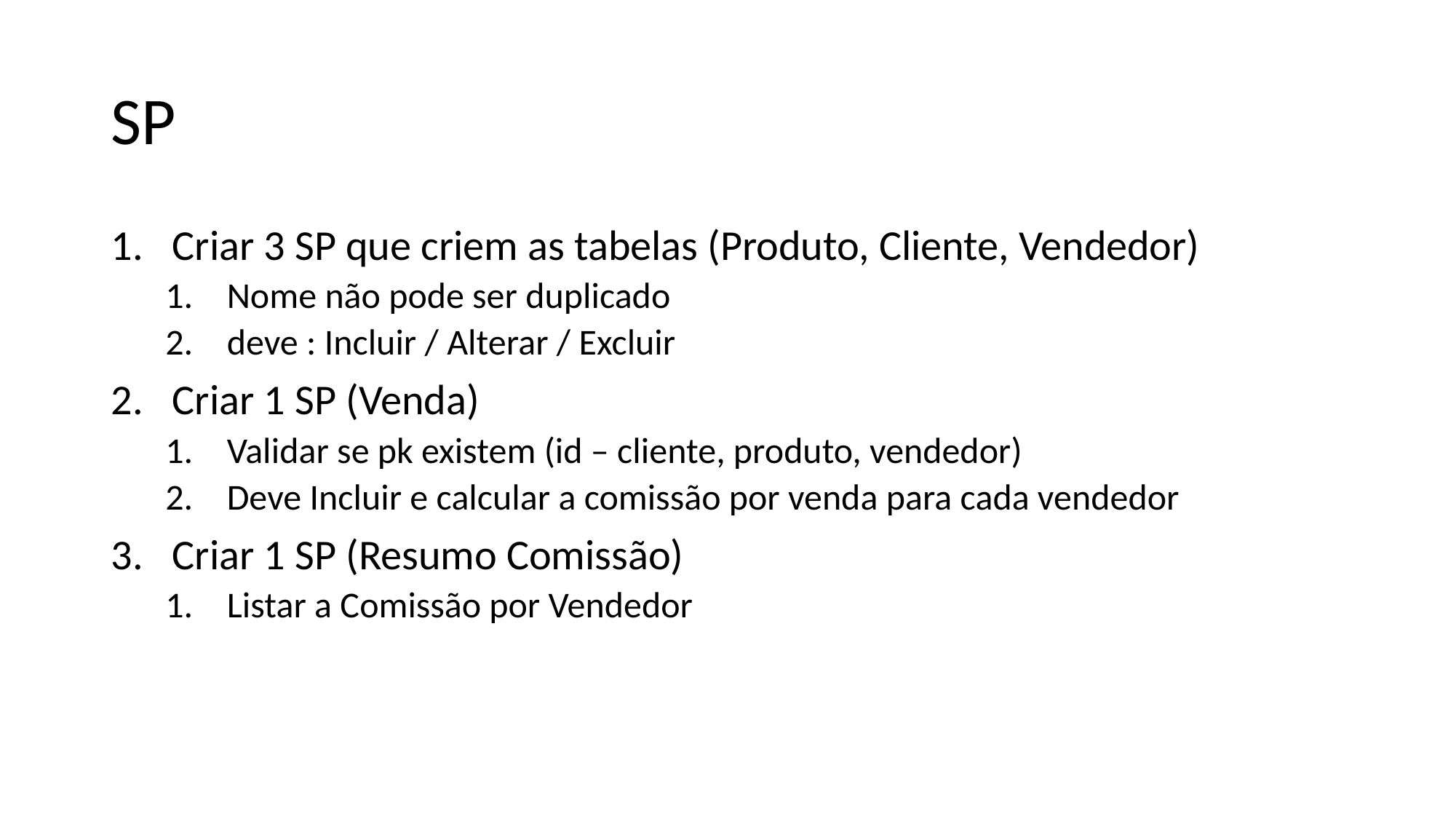

# SP
Criar 3 SP que criem as tabelas (Produto, Cliente, Vendedor)
Nome não pode ser duplicado
deve : Incluir / Alterar / Excluir
Criar 1 SP (Venda)
Validar se pk existem (id – cliente, produto, vendedor)
Deve Incluir e calcular a comissão por venda para cada vendedor
Criar 1 SP (Resumo Comissão)
Listar a Comissão por Vendedor